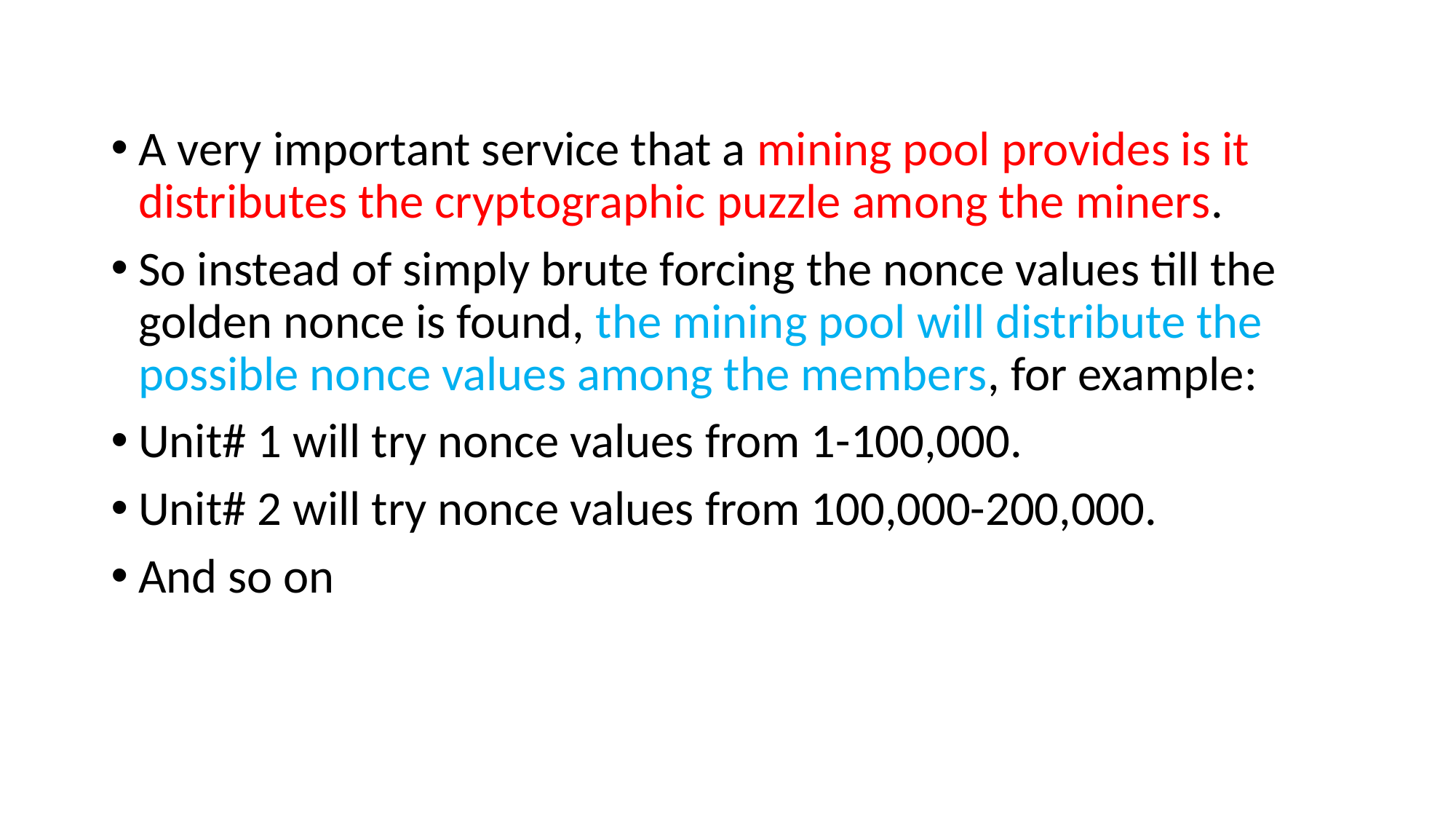

A very important service that a mining pool provides is it distributes the cryptographic puzzle among the miners.
So instead of simply brute forcing the nonce values till the golden nonce is found, the mining pool will distribute the possible nonce values among the members, for example:
Unit# 1 will try nonce values from 1-100,000.
Unit# 2 will try nonce values from 100,000-200,000.
And so on